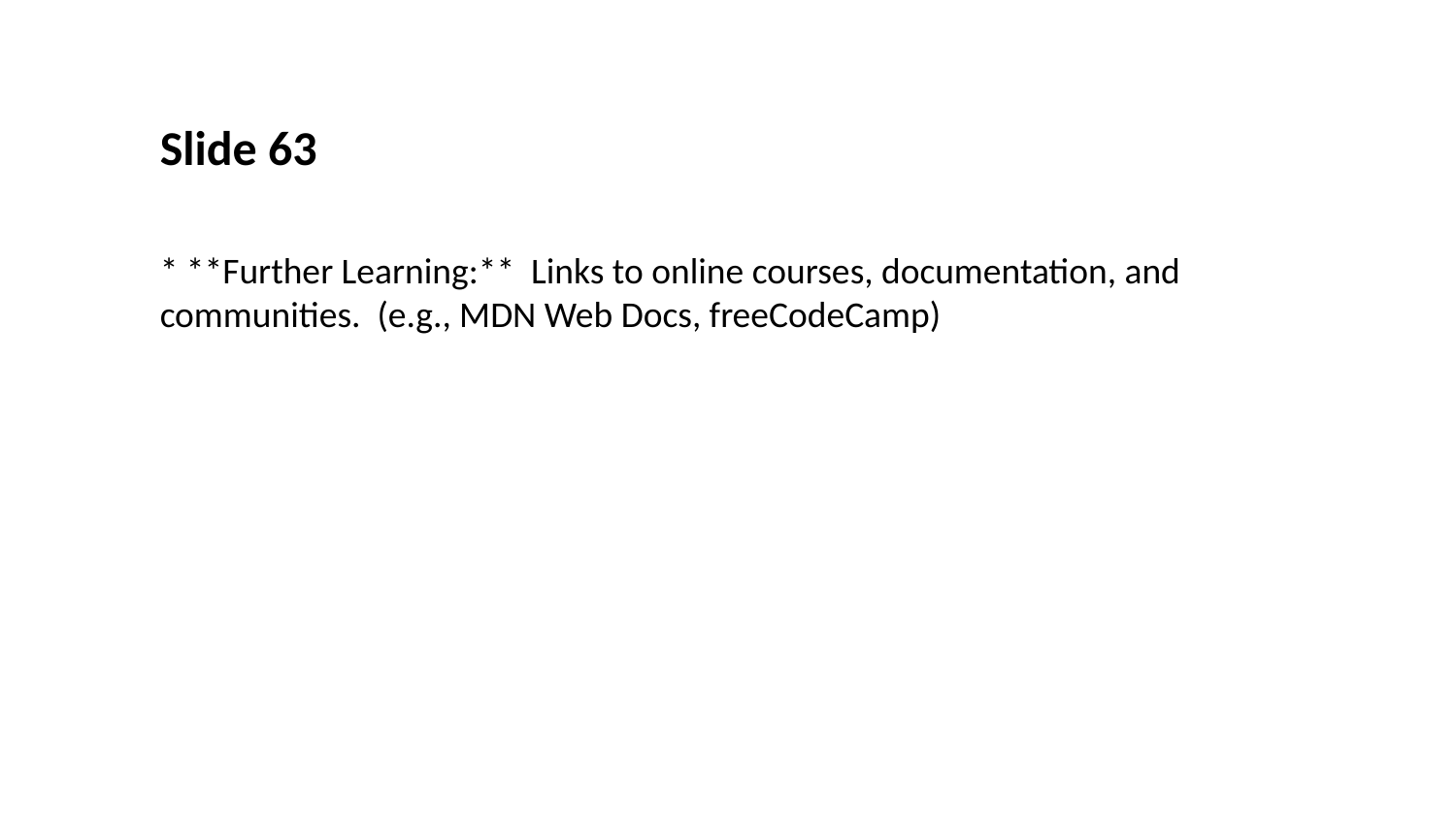

Slide 63
* **Further Learning:**  Links to online courses, documentation, and communities.  (e.g., MDN Web Docs, freeCodeCamp)